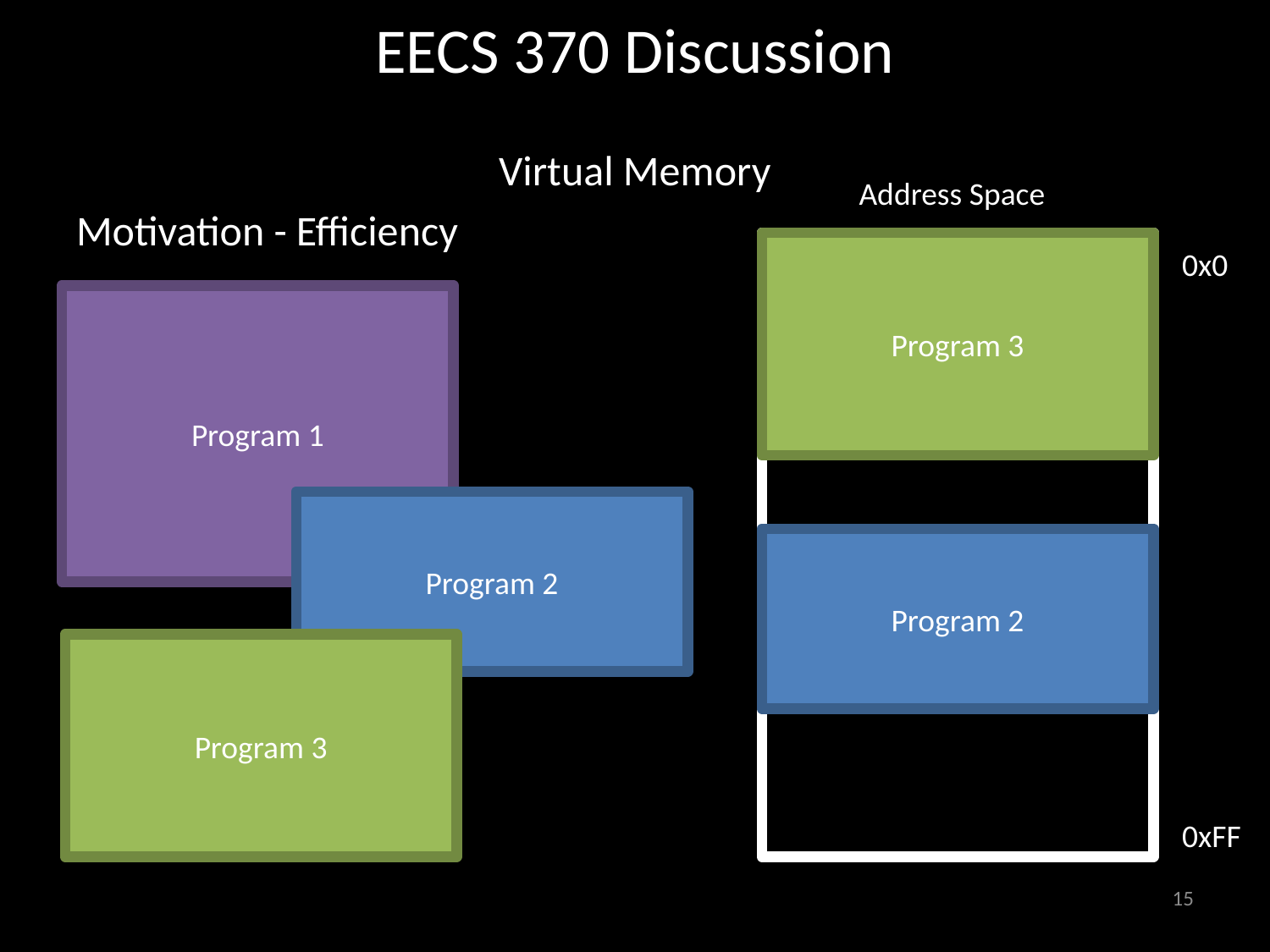

# EECS 370 Discussion
Virtual Memory
Motivation - Efficiency
Address Space

Program 3
0x0

0xFF
Program 1
Program 2
Program 2
Program 3
15